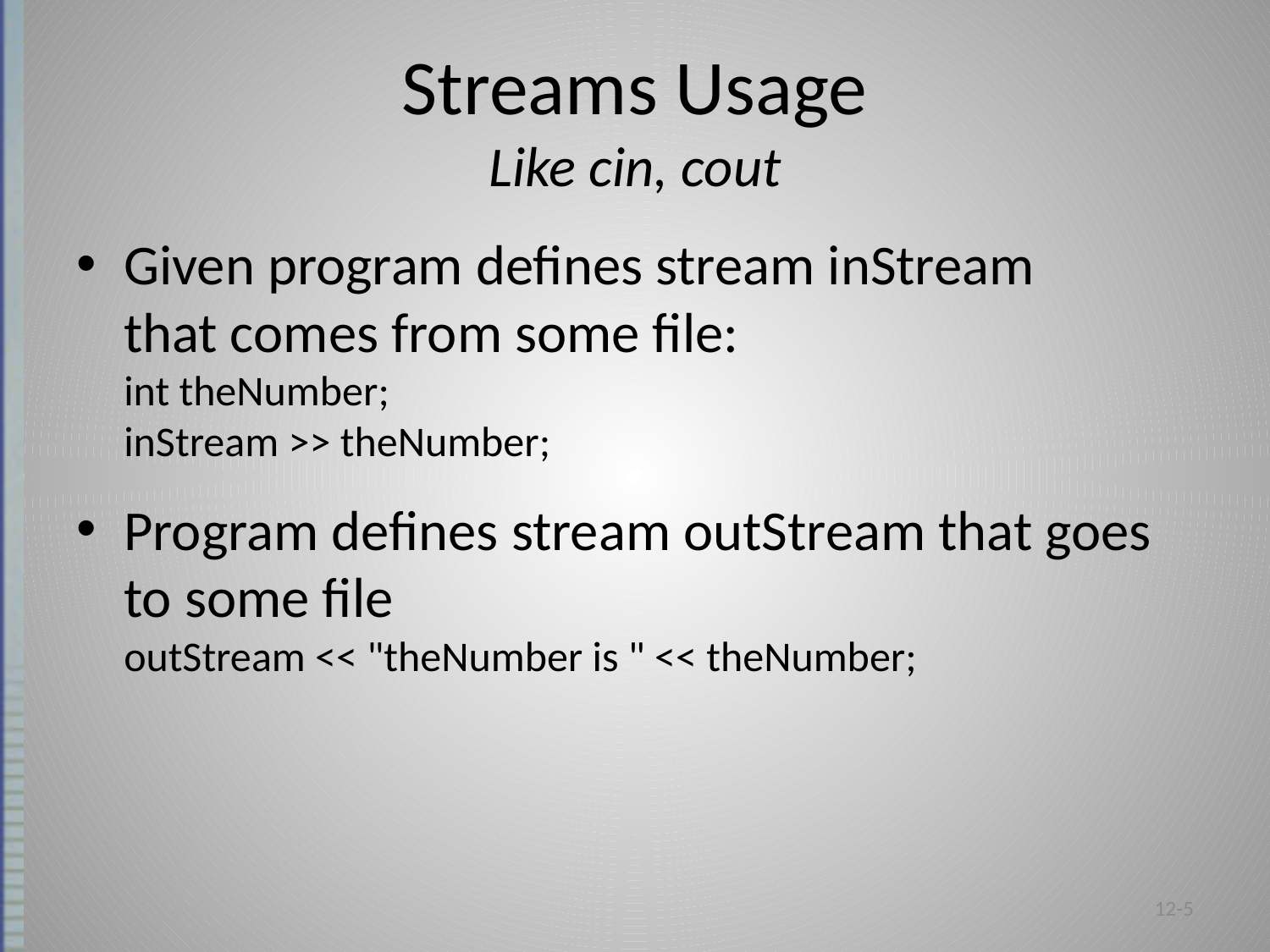

# Streams Usage Like cin, cout
Given program defines stream inStream
that comes from some file:
int theNumber;
inStream >> theNumber;
Program defines stream outStream that goes
to some file
outStream << "theNumber is " << theNumber;
12-5